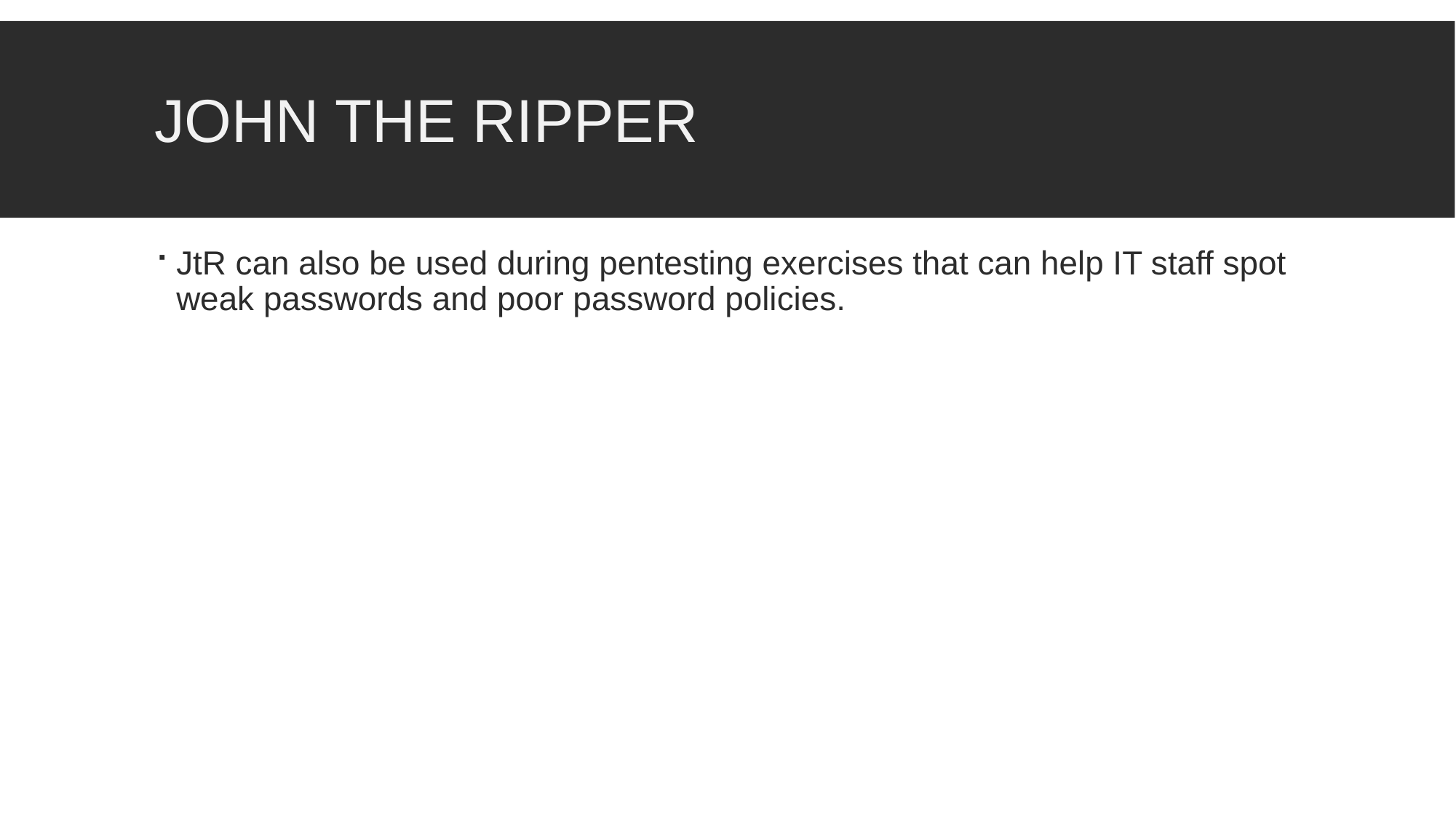

# John the Ripper
JtR can also be used during pentesting exercises that can help IT staff spot weak passwords and poor password policies.